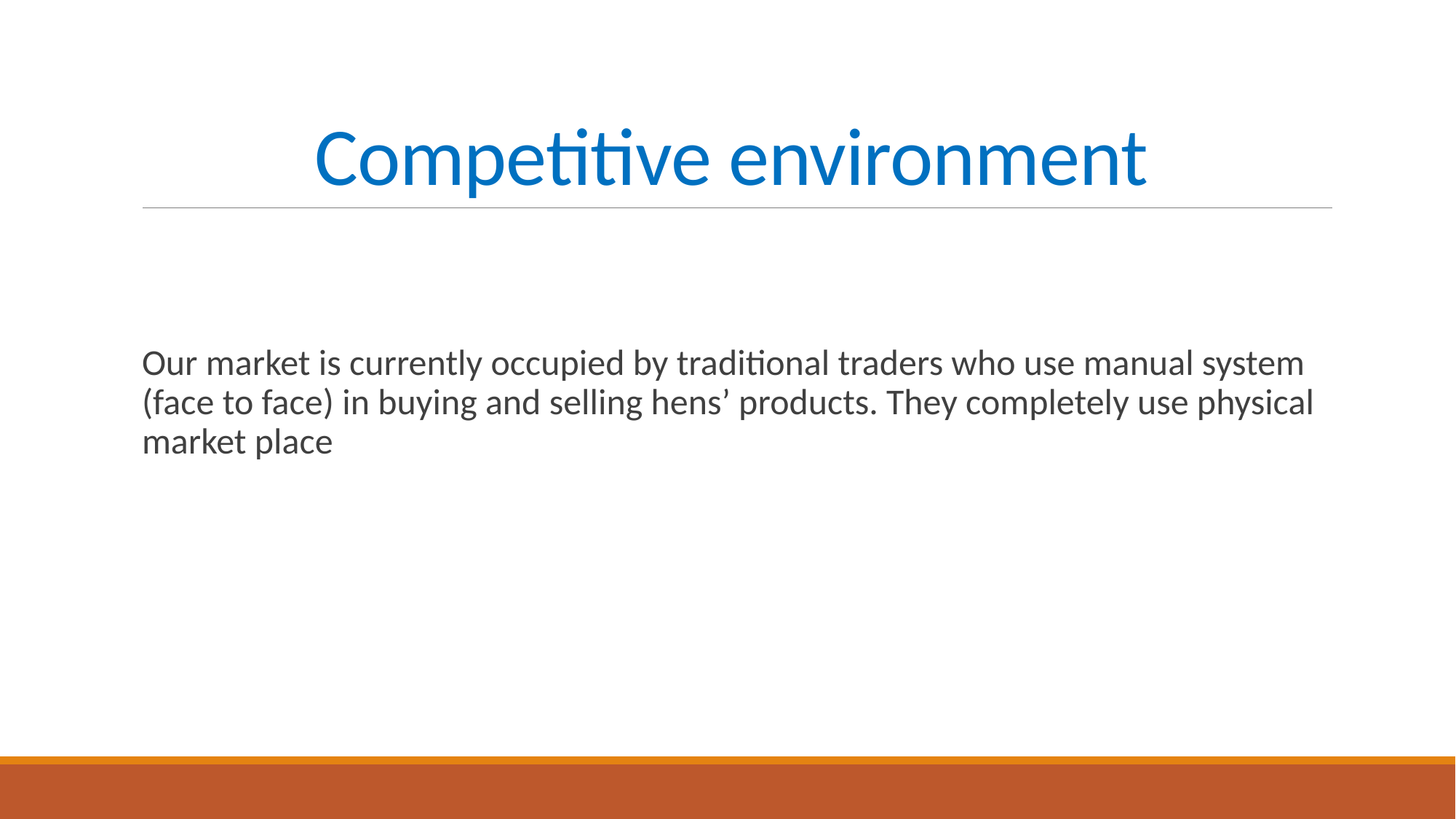

# Competitive environment
Our market is currently occupied by traditional traders who use manual system (face to face) in buying and selling hens’ products. They completely use physical market place